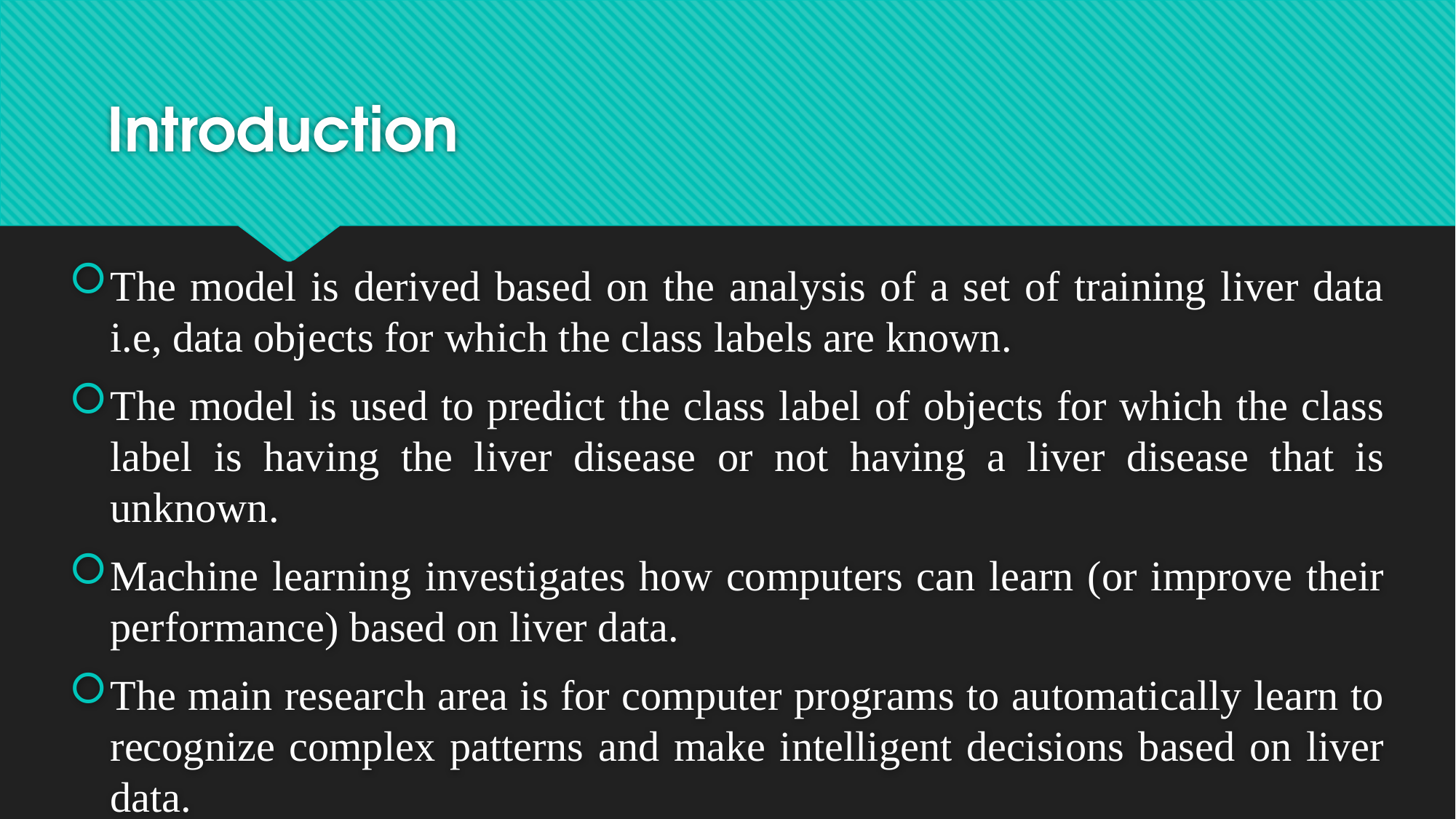

# Introduction
The model is derived based on the analysis of a set of training liver data i.e, data objects for which the class labels are known.
The model is used to predict the class label of objects for which the class label is having the liver disease or not having a liver disease that is unknown.
Machine learning investigates how computers can learn (or improve their performance) based on liver data.
The main research area is for computer programs to automatically learn to recognize complex patterns and make intelligent decisions based on liver data.